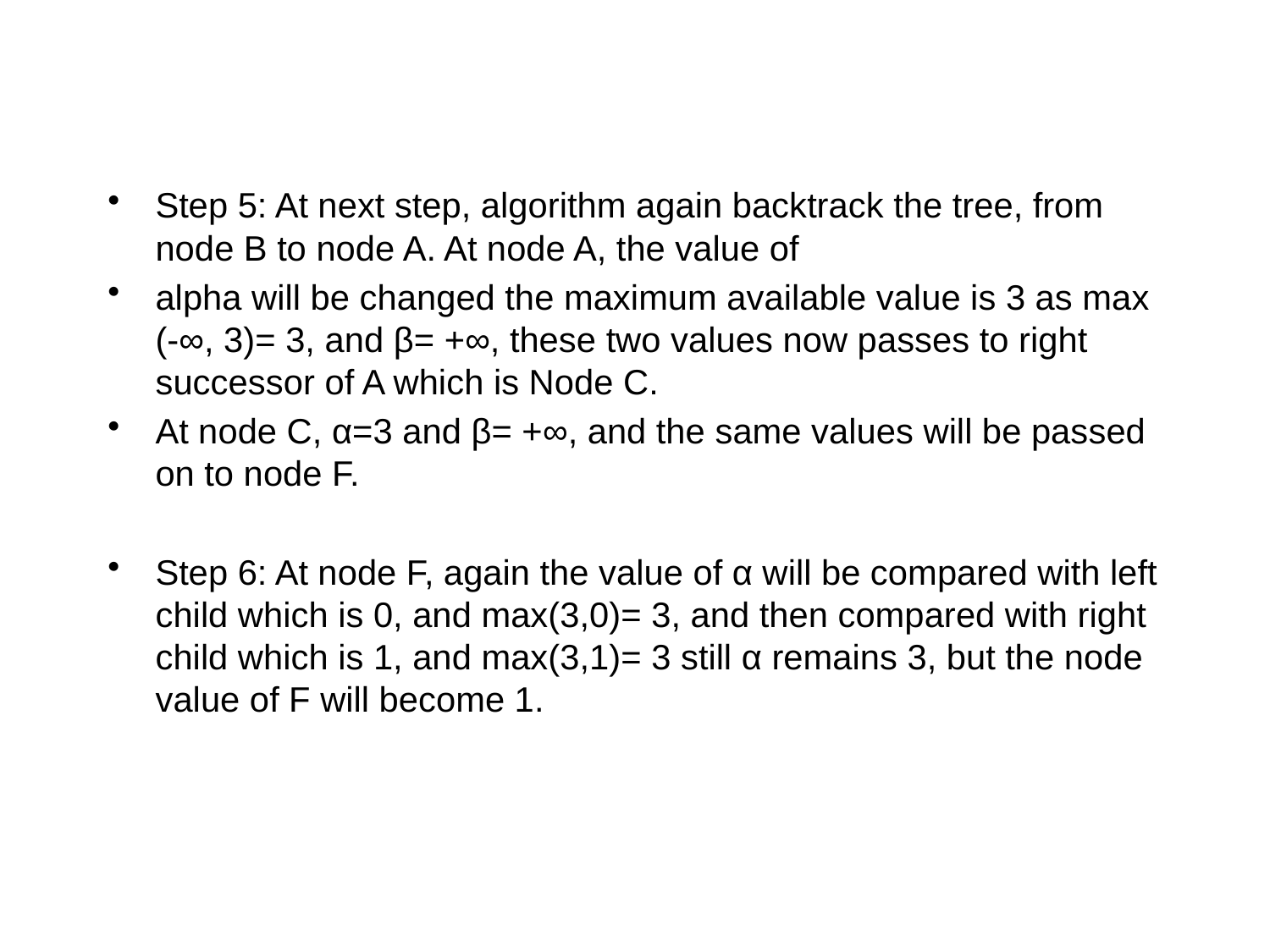

#
Step 5: At next step, algorithm again backtrack the tree, from node B to node A. At node A, the value of
alpha will be changed the maximum available value is 3 as max (-∞, 3)= 3, and β= +∞, these two values now passes to right successor of A which is Node C.
At node C, α=3 and β= +∞, and the same values will be passed on to node F.

Step 6: At node F, again the value of α will be compared with left child which is 0, and max(3,0)= 3, and then compared with right child which is 1, and max(3,1)= 3 still α remains 3, but the node value of F will become 1.